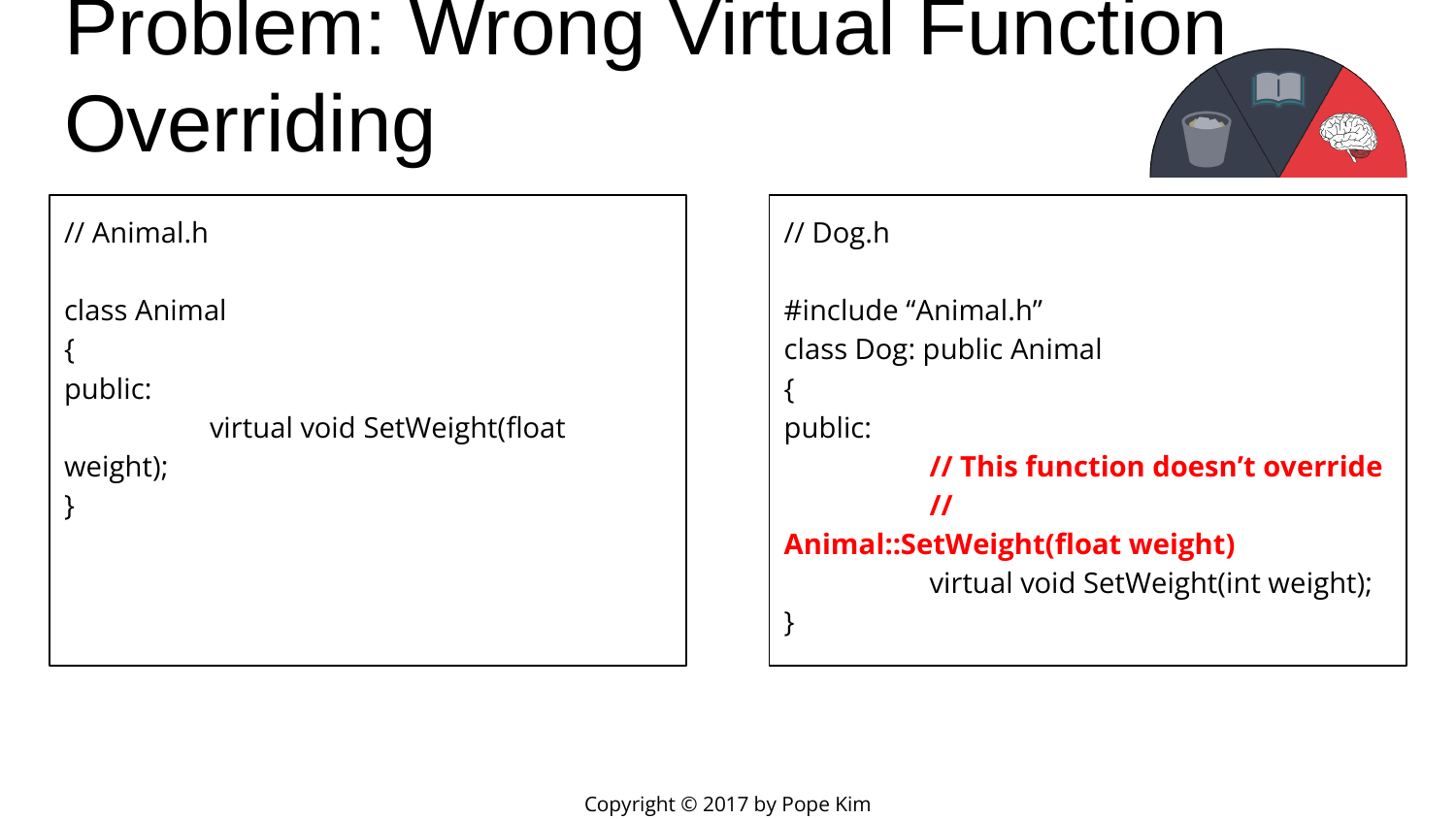

# Problem: Wrong Virtual Function Overriding
// Animal.h

class Animal
{
public:
	virtual void SetWeight(float weight);
}
// Dog.h

#include “Animal.h”
class Dog: public Animal
{
public:
	// This function doesn’t override
	//	Animal::SetWeight(float weight)
	virtual void SetWeight(int weight);
}